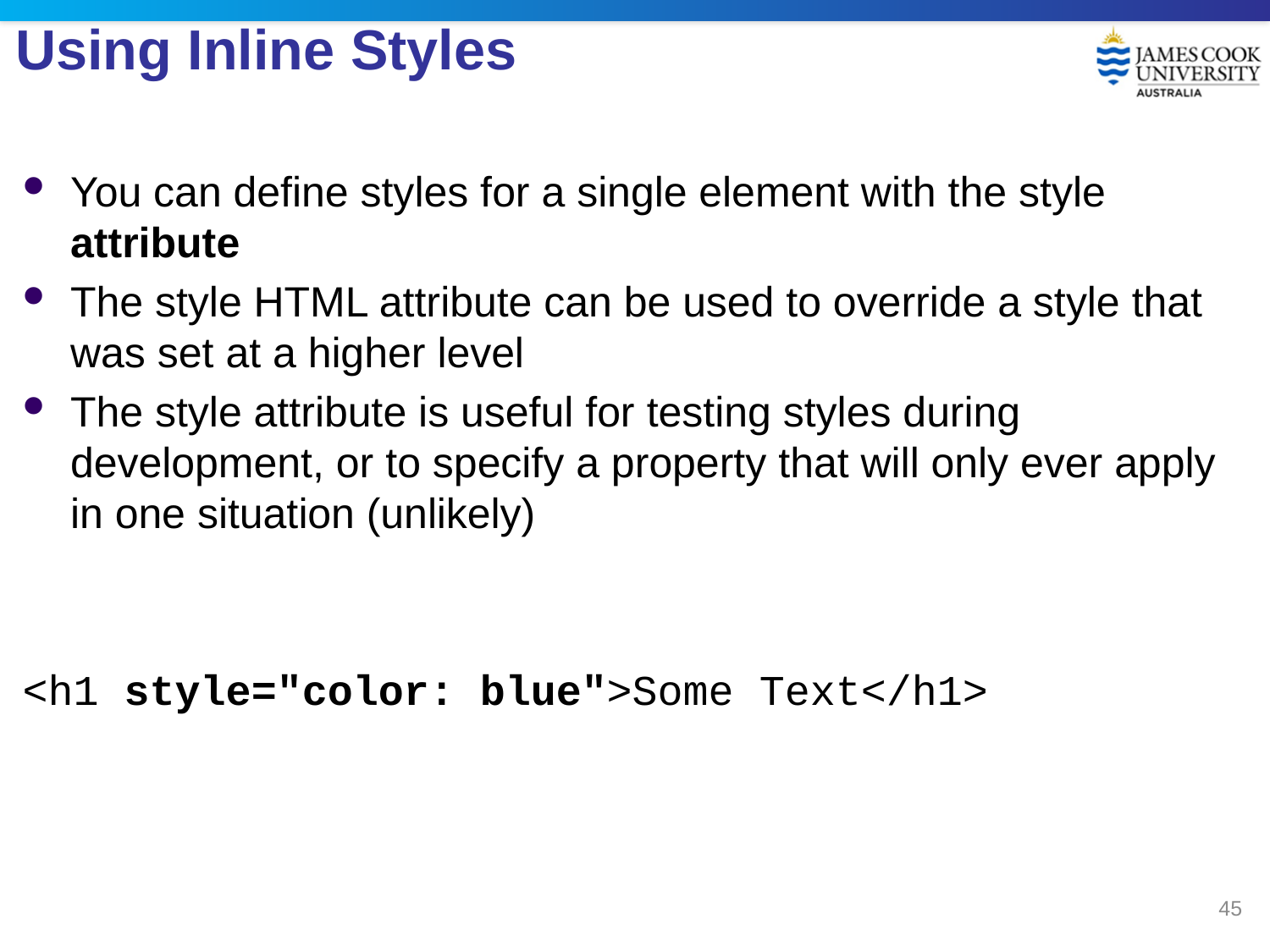

# Using Inline Styles
You can define styles for a single element with the style attribute
The style HTML attribute can be used to override a style that was set at a higher level
The style attribute is useful for testing styles during development, or to specify a property that will only ever apply in one situation (unlikely)

<h1 style="color: blue">Some Text</h1>
45